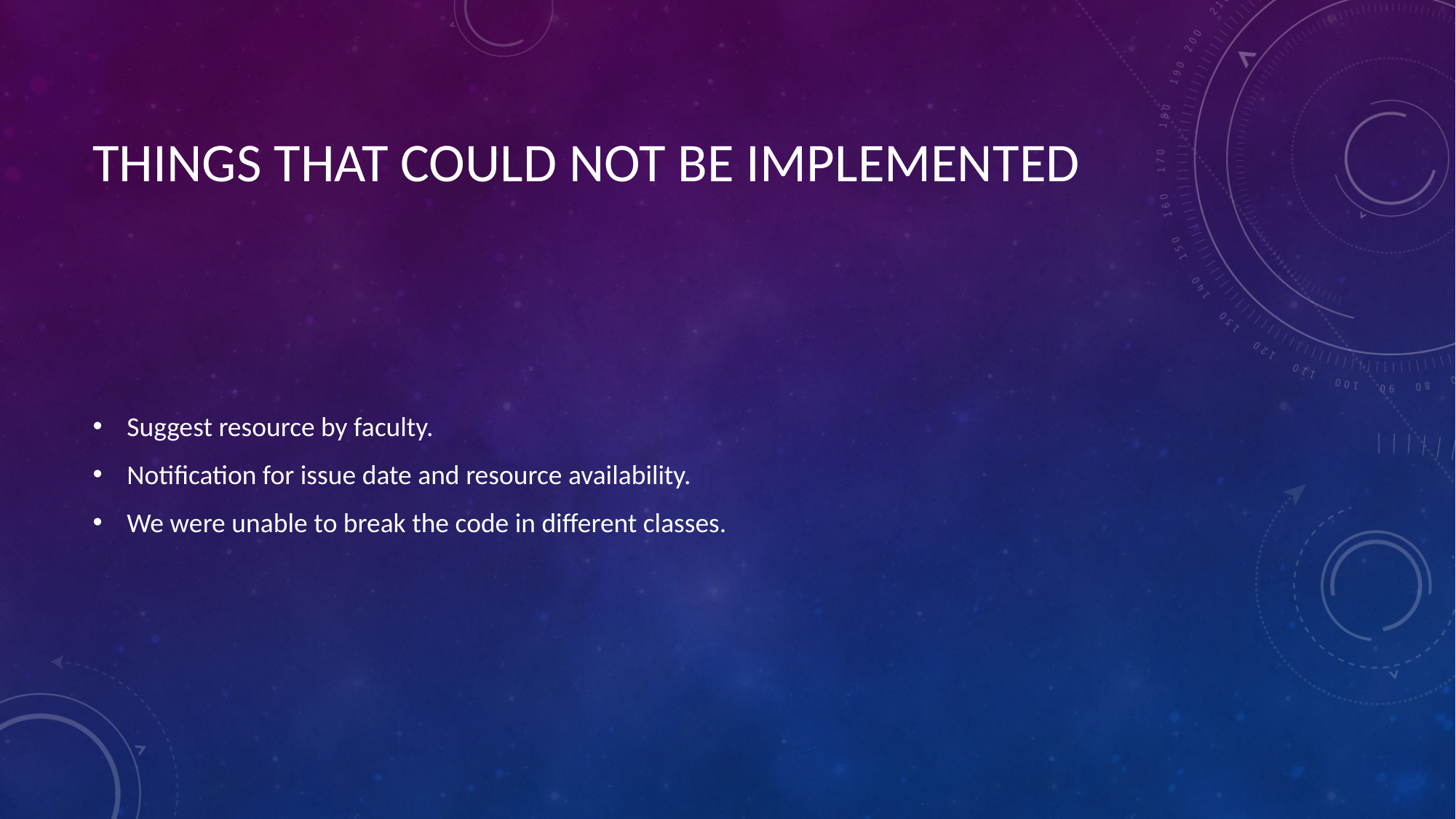

# Things that could not be implemented
Suggest resource by faculty.
Notification for issue date and resource availability.
We were unable to break the code in different classes.